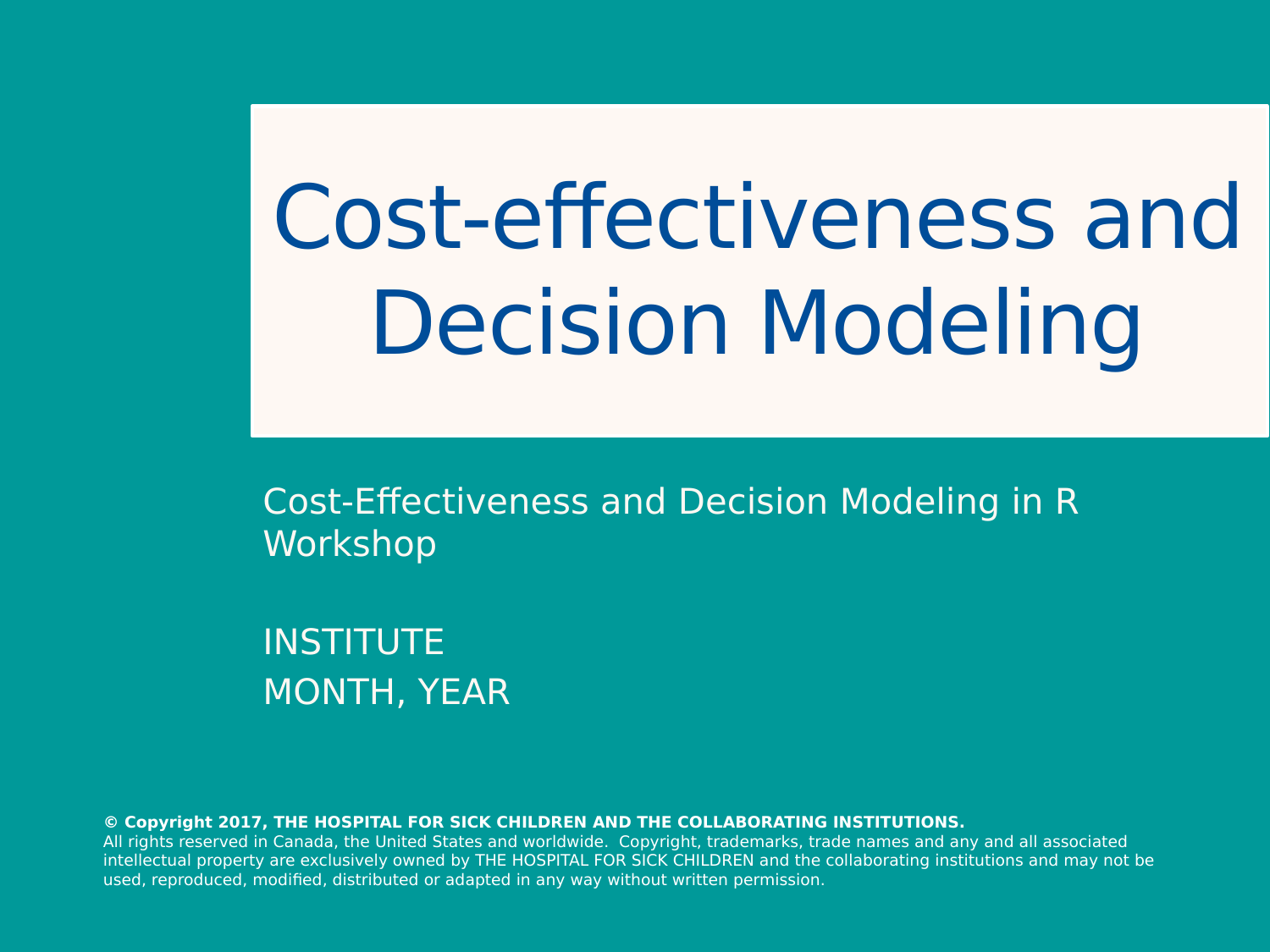

# Cost-effectiveness and Decision Modeling
Cost-Effectiveness and Decision Modeling in R Workshop

INSTITUTE
MONTH, YEAR

1